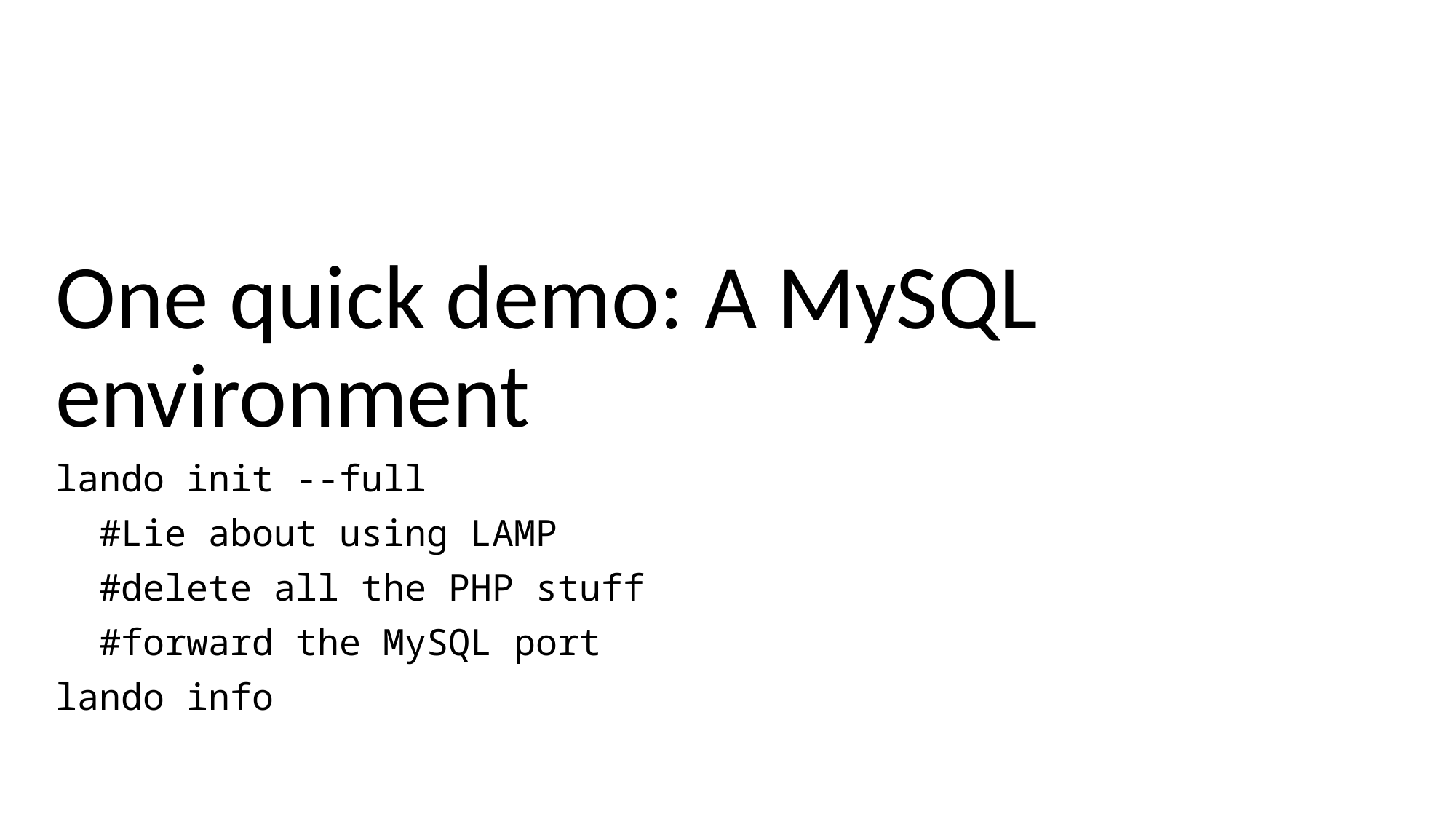

# One quick demo: A MySQL environment
lando init --full
  #Lie about using LAMP
  #delete all the PHP stuff
  #forward the MySQL port
lando info